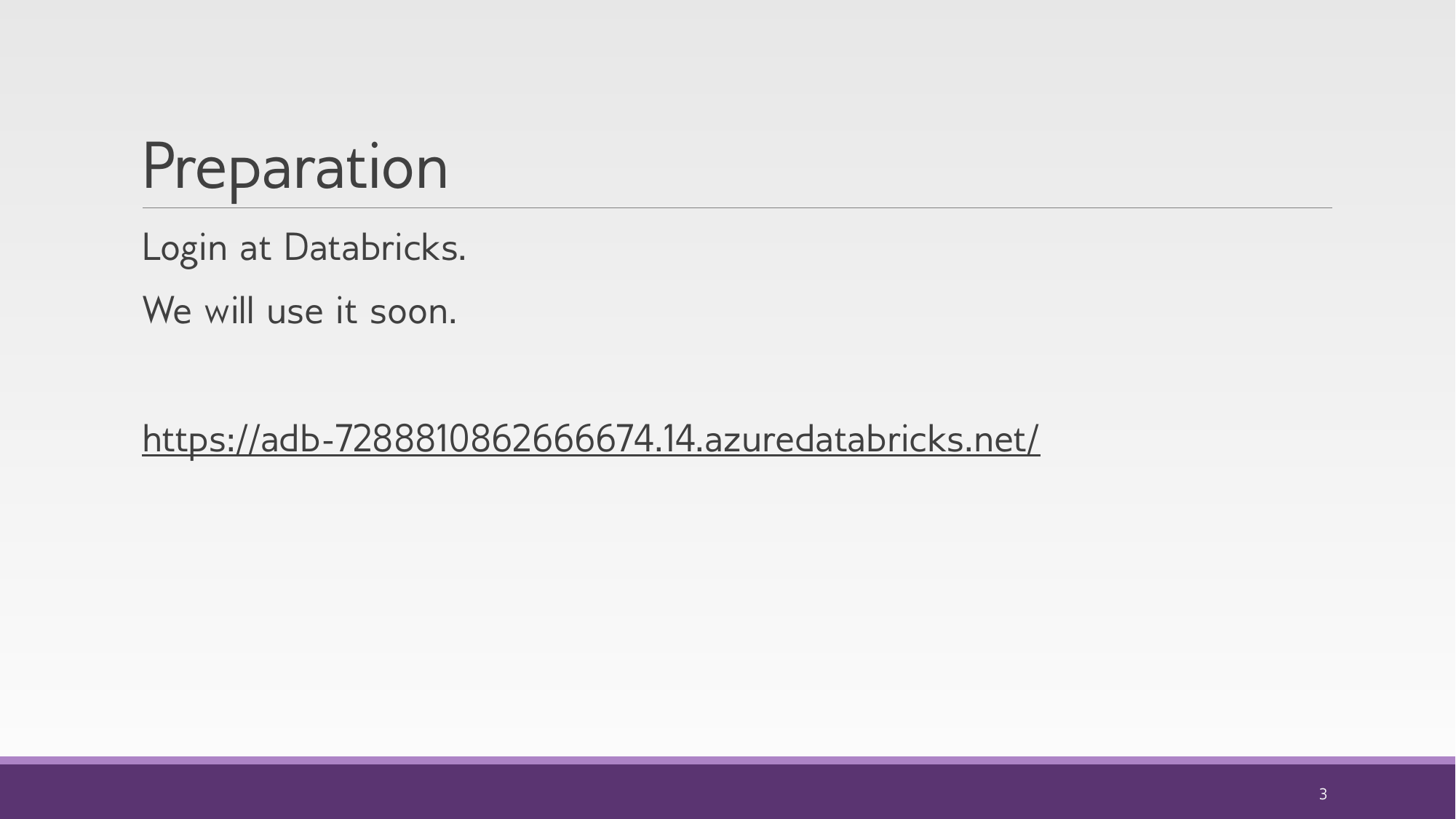

# Preparation
Login at Databricks.
We will use it soon.

https://adb-7288810862666674.14.azuredatabricks.net/
3